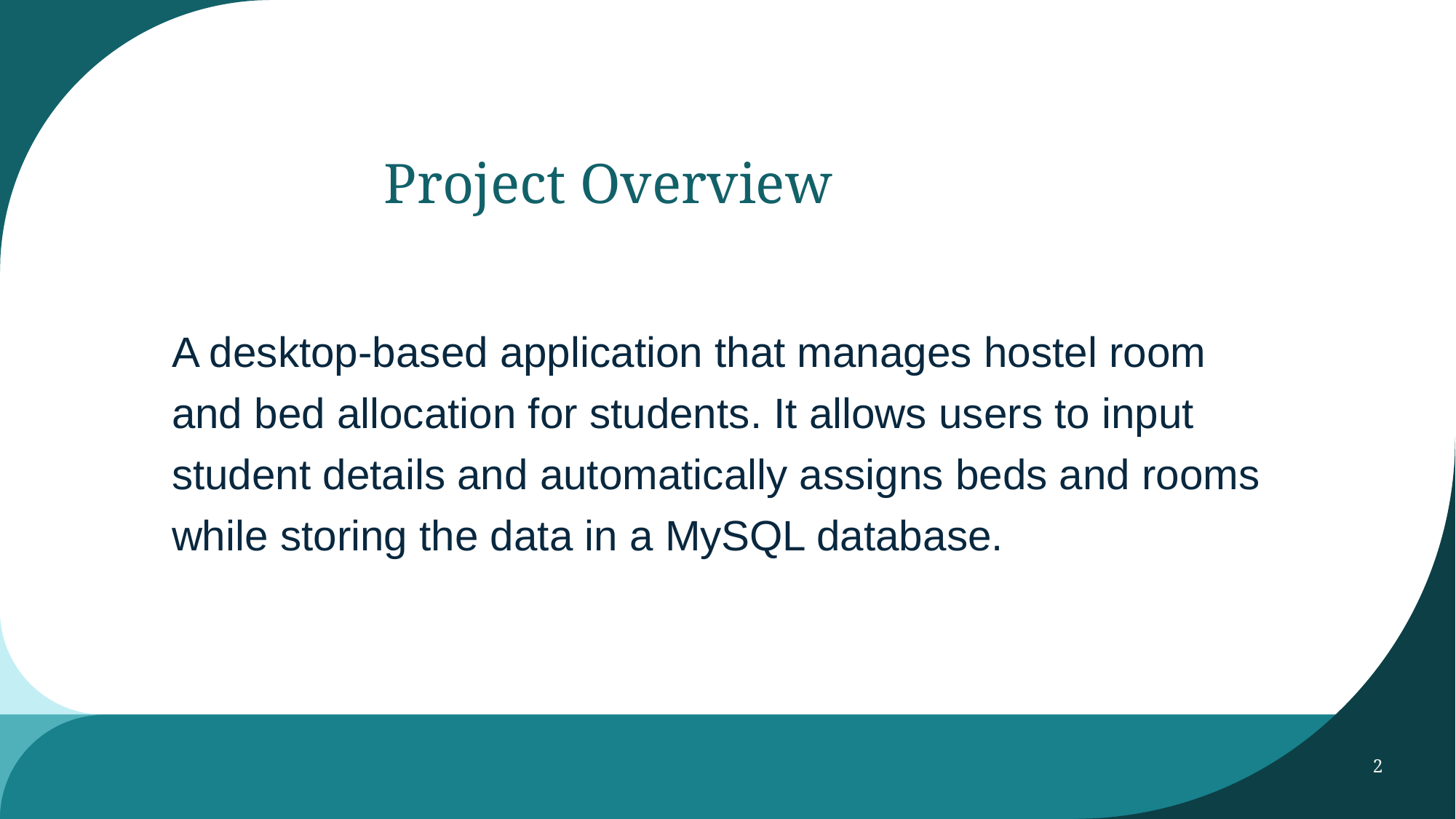

# Project Overview
A desktop-based application that manages hostel room and bed allocation for students. It allows users to input student details and automatically assigns beds and rooms while storing the data in a MySQL database.

2